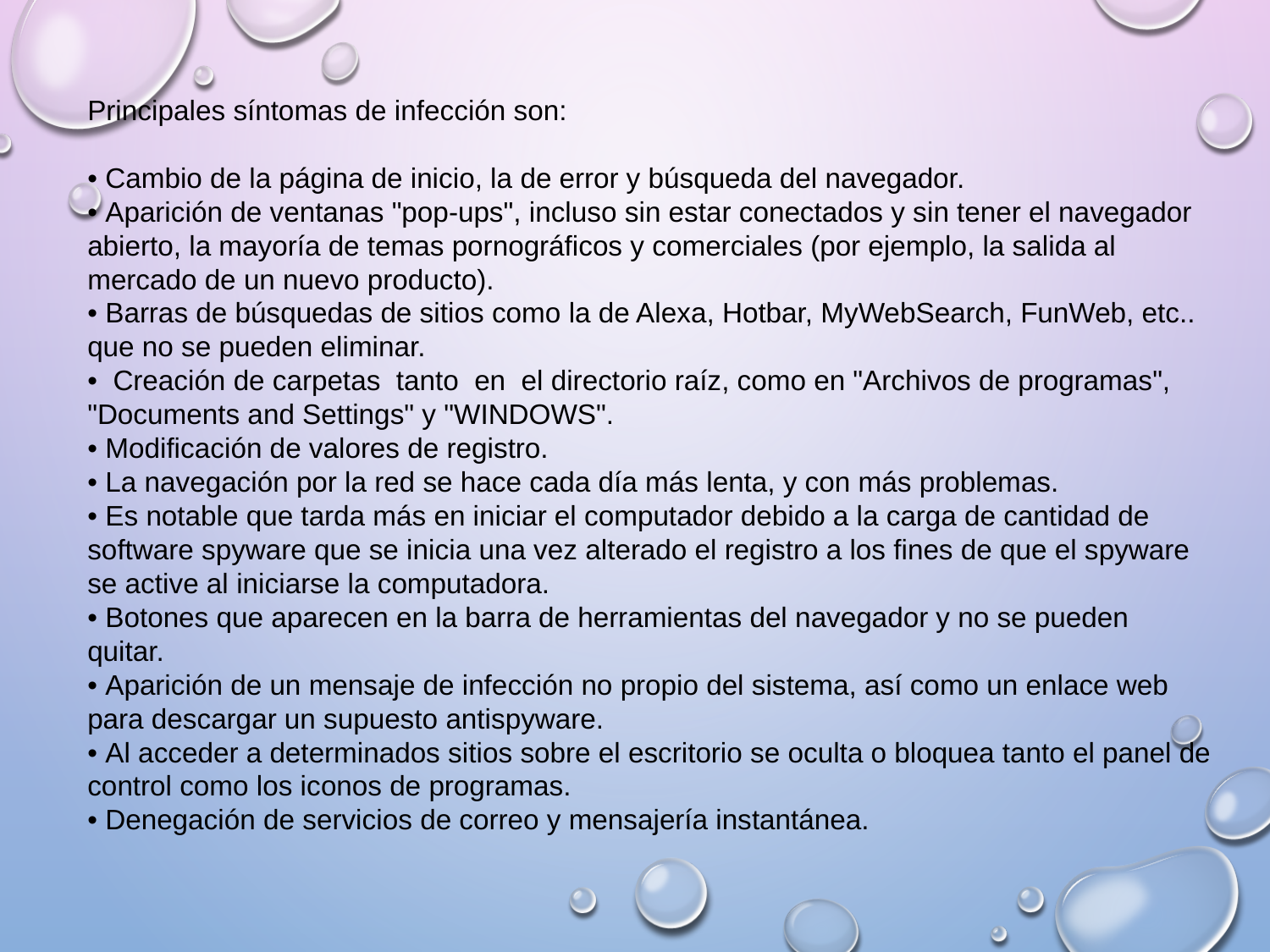

Principales síntomas de infección son:

• Cambio de la página de inicio, la de error y búsqueda del navegador.
• Aparición de ventanas "pop-ups", incluso sin estar conectados y sin tener el navegador abierto, la mayoría de temas pornográficos y comerciales (por ejemplo, la salida al mercado de un nuevo producto).
• Barras de búsquedas de sitios como la de Alexa, Hotbar, MyWebSearch, FunWeb, etc.. que no se pueden eliminar.
•  Creación de carpetas  tanto  en  el directorio raíz, como en "Archivos de programas", "Documents and Settings" y "WINDOWS".
• Modificación de valores de registro.
• La navegación por la red se hace cada día más lenta, y con más problemas.
• Es notable que tarda más en iniciar el computador debido a la carga de cantidad de software spyware que se inicia una vez alterado el registro a los fines de que el spyware se active al iniciarse la computadora.
• Botones que aparecen en la barra de herramientas del navegador y no se pueden quitar.
• Aparición de un mensaje de infección no propio del sistema, así como un enlace web para descargar un supuesto antispyware.
• Al acceder a determinados sitios sobre el escritorio se oculta o bloquea tanto el panel de control como los iconos de programas.
• Denegación de servicios de correo y mensajería instantánea.